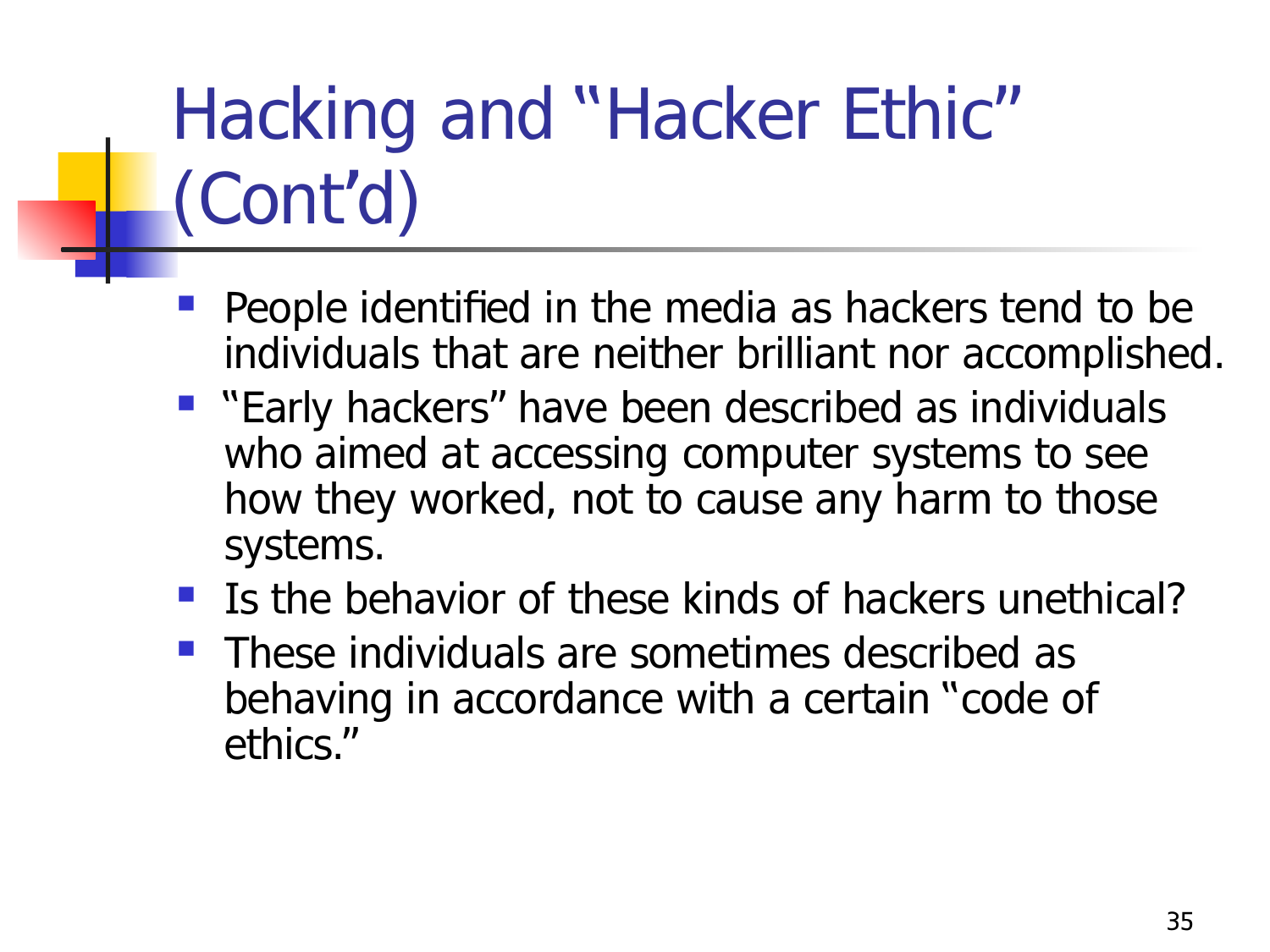

# Hacking and “Hacker Ethic” (Cont’d)
People identified in the media as hackers tend to be  individuals that are neither brilliant nor accomplished.
“Early hackers” have been described as individuals who aimed at accessing computer systems to see how they worked, not to cause any harm to those systems.
Is the behavior of these kinds of hackers unethical?
These individuals are sometimes described as behaving in accordance with a certain “code of ethics.”
35